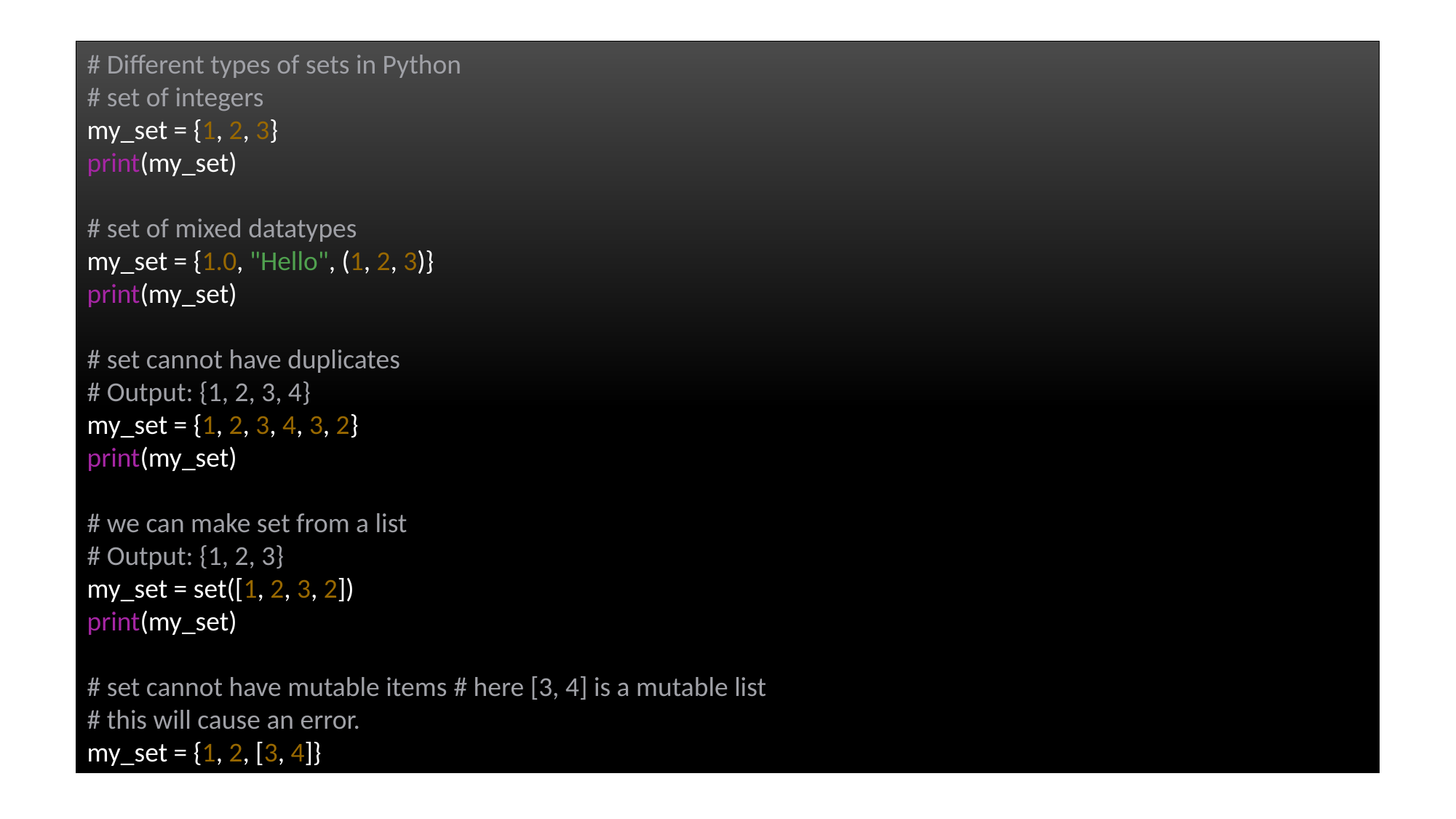

# Different types of sets in Python
# set of integers
my_set = {1, 2, 3}
print(my_set)

# set of mixed datatypes
my_set = {1.0, "Hello", (1, 2, 3)}
print(my_set)

# set cannot have duplicates
# Output: {1, 2, 3, 4}
my_set = {1, 2, 3, 4, 3, 2}
print(my_set)

# we can make set from a list
# Output: {1, 2, 3}
my_set = set([1, 2, 3, 2])
print(my_set)

# set cannot have mutable items # here [3, 4] is a mutable list
# this will cause an error.
my_set = {1, 2, [3, 4]}